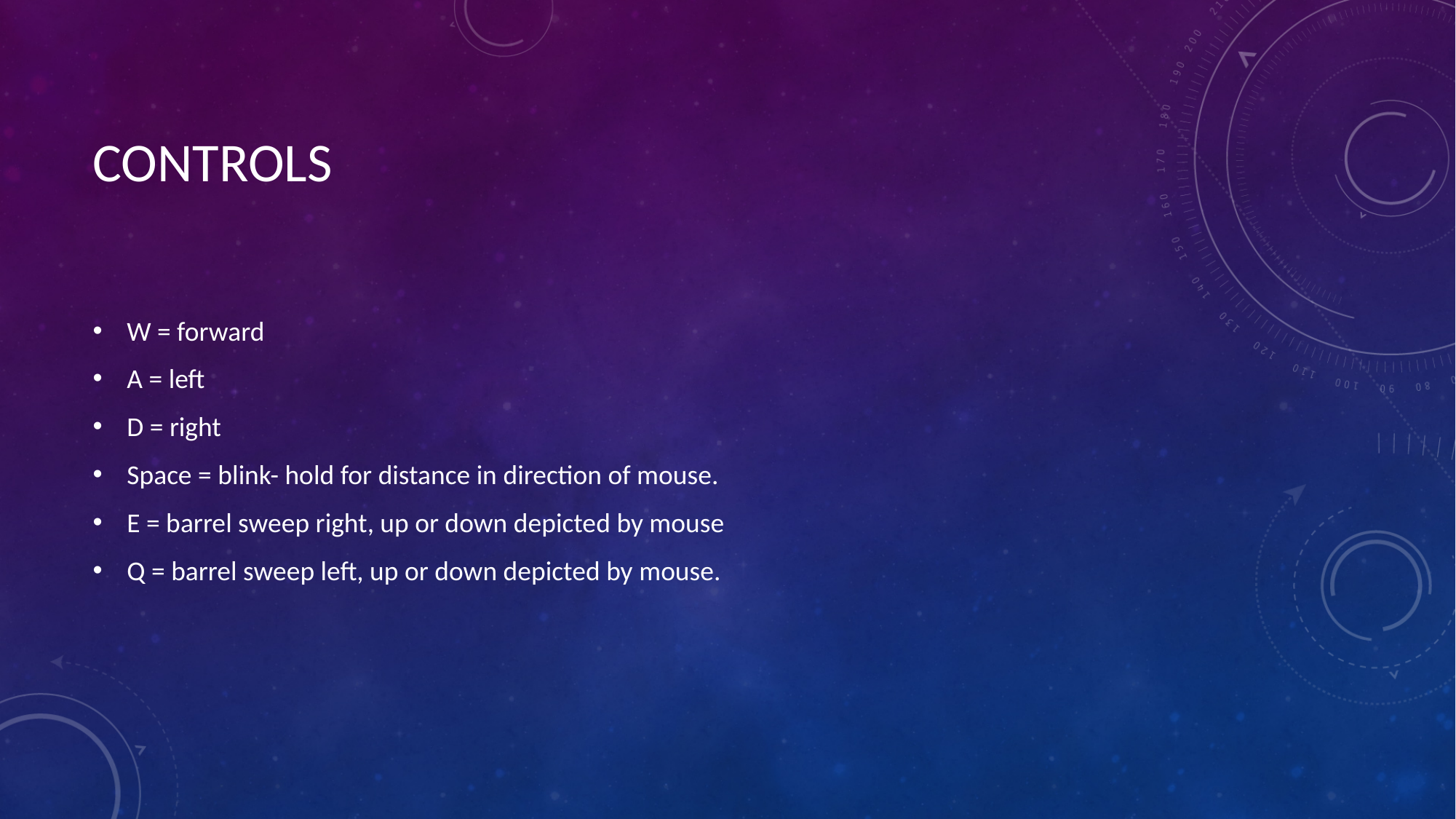

# controls
W = forward
A = left
D = right
Space = blink- hold for distance in direction of mouse.
E = barrel sweep right, up or down depicted by mouse
Q = barrel sweep left, up or down depicted by mouse.